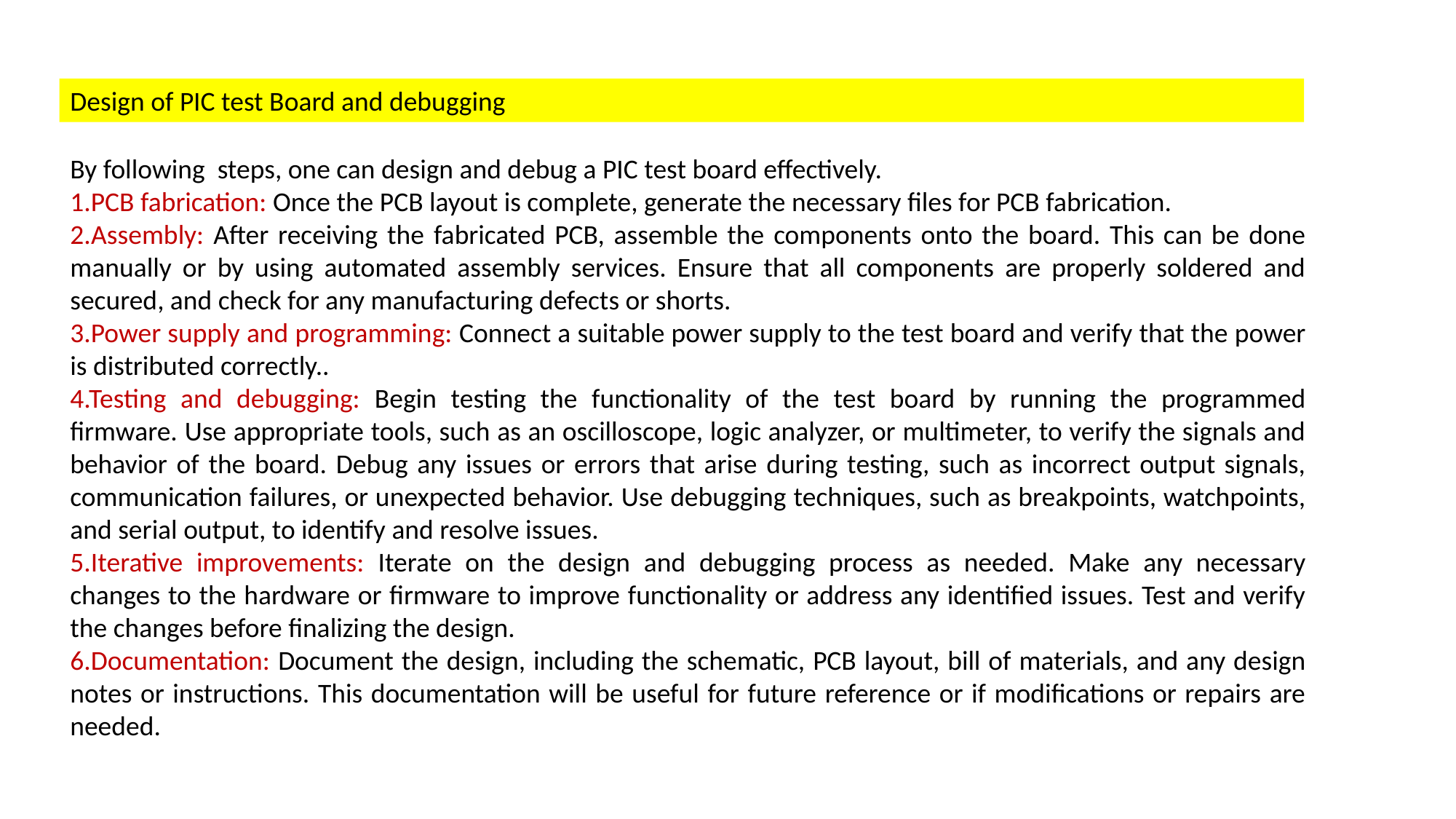

Design of PIC test Board and debugging
By following  steps, one can design and debug a PIC test board effectively.
1.PCB fabrication: Once the PCB layout is complete, generate the necessary files for PCB fabrication.
2.Assembly: After receiving the fabricated PCB, assemble the components onto the board. This can be done manually or by using automated assembly services. Ensure that all components are properly soldered and secured, and check for any manufacturing defects or shorts.
3.Power supply and programming: Connect a suitable power supply to the test board and verify that the power is distributed correctly..
4.Testing and debugging: Begin testing the functionality of the test board by running the programmed firmware. Use appropriate tools, such as an oscilloscope, logic analyzer, or multimeter, to verify the signals and behavior of the board. Debug any issues or errors that arise during testing, such as incorrect output signals, communication failures, or unexpected behavior. Use debugging techniques, such as breakpoints, watchpoints, and serial output, to identify and resolve issues.
5.Iterative improvements: Iterate on the design and debugging process as needed. Make any necessary changes to the hardware or firmware to improve functionality or address any identified issues. Test and verify the changes before finalizing the design.
6.Documentation: Document the design, including the schematic, PCB layout, bill of materials, and any design notes or instructions. This documentation will be useful for future reference or if modifications or repairs are needed.